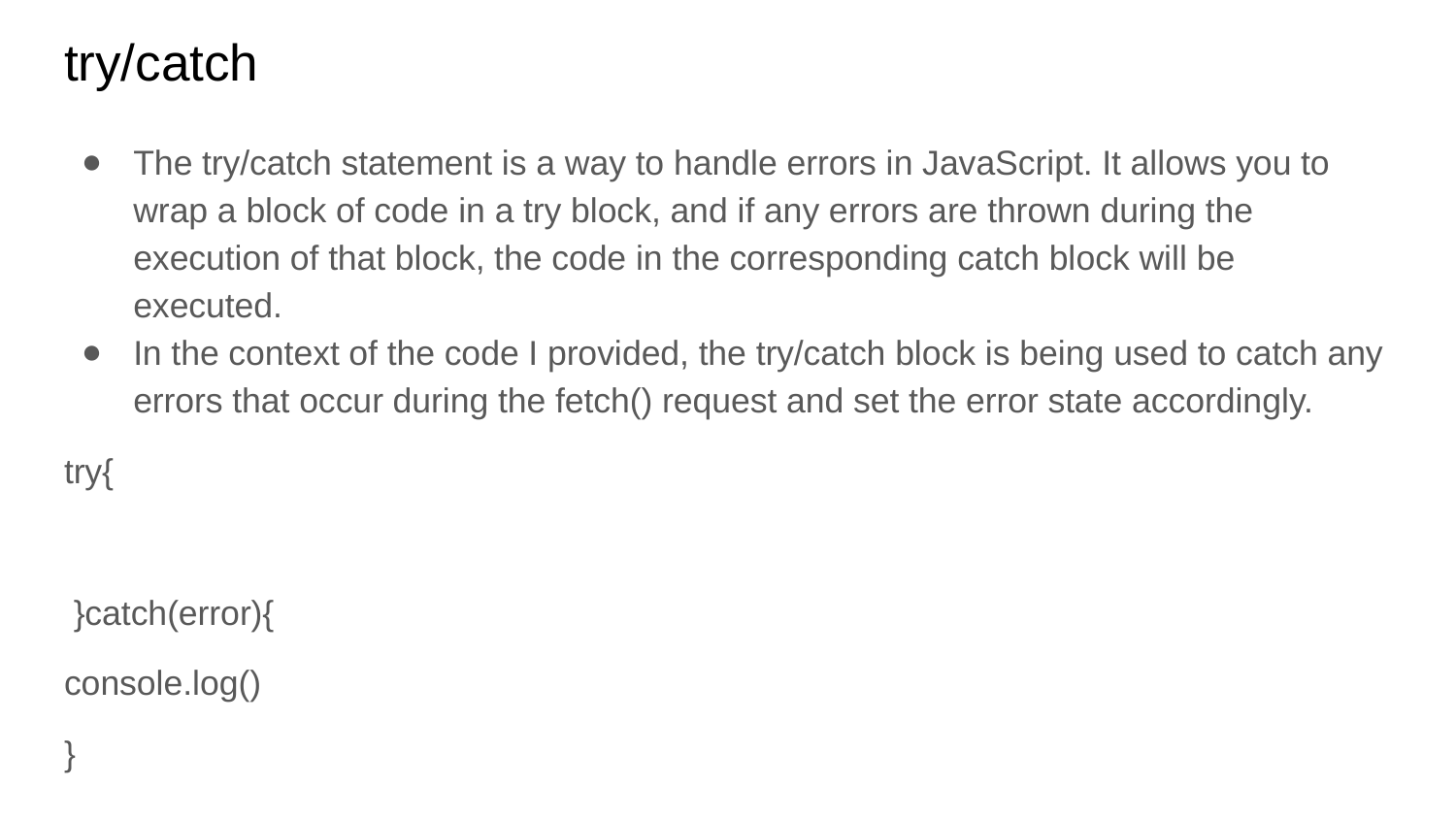

# try/catch
The try/catch statement is a way to handle errors in JavaScript. It allows you to wrap a block of code in a try block, and if any errors are thrown during the execution of that block, the code in the corresponding catch block will be executed.
In the context of the code I provided, the try/catch block is being used to catch any errors that occur during the fetch() request and set the error state accordingly.
try{

 }catch(error){
console.log()
}